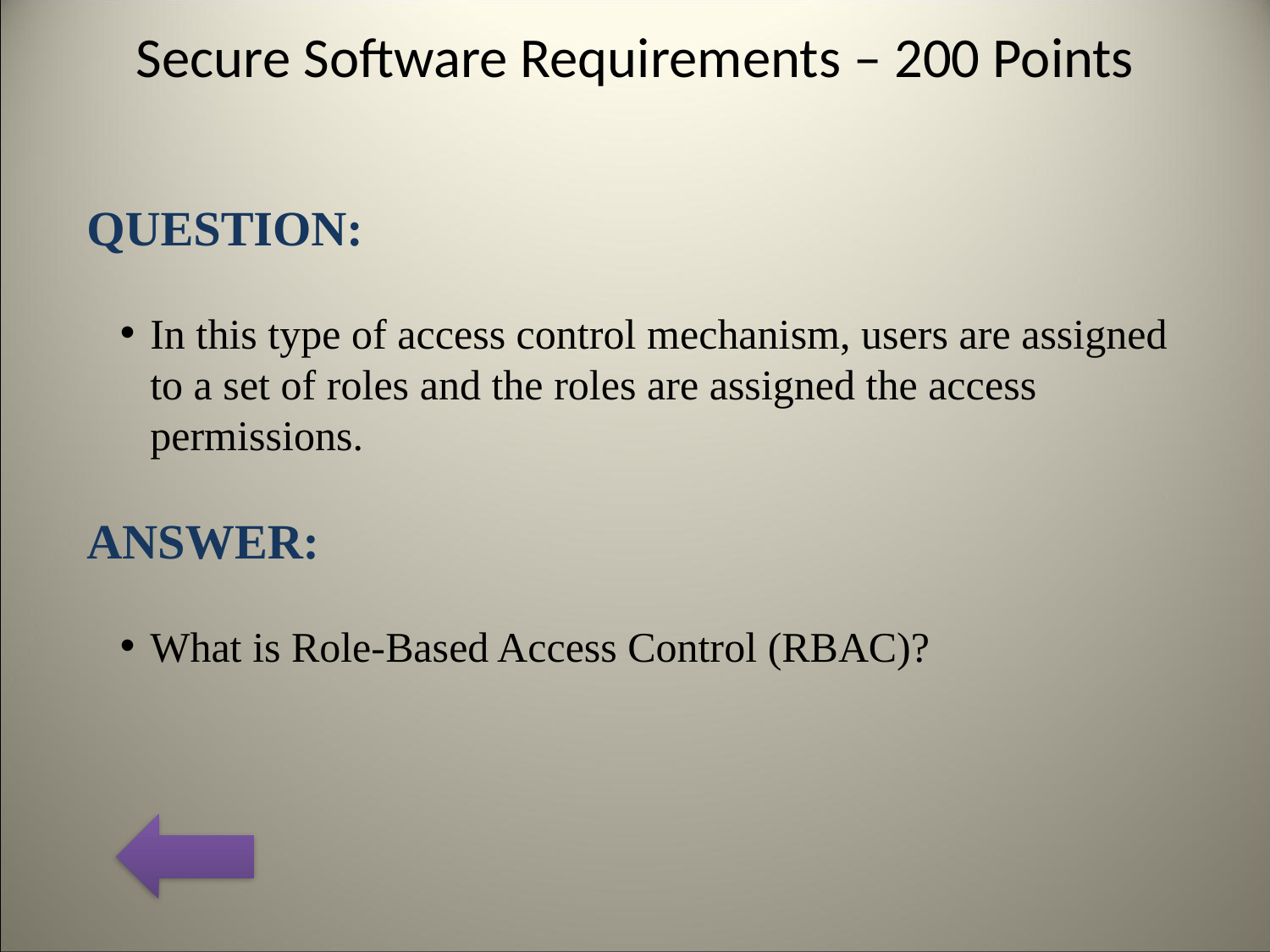

# Secure Software Requirements – 200 Points
QUESTION:

In this type of access control mechanism, users are assigned to a set of roles and the roles are assigned the access permissions.

ANSWER:

What is Role-Based Access Control (RBAC)?